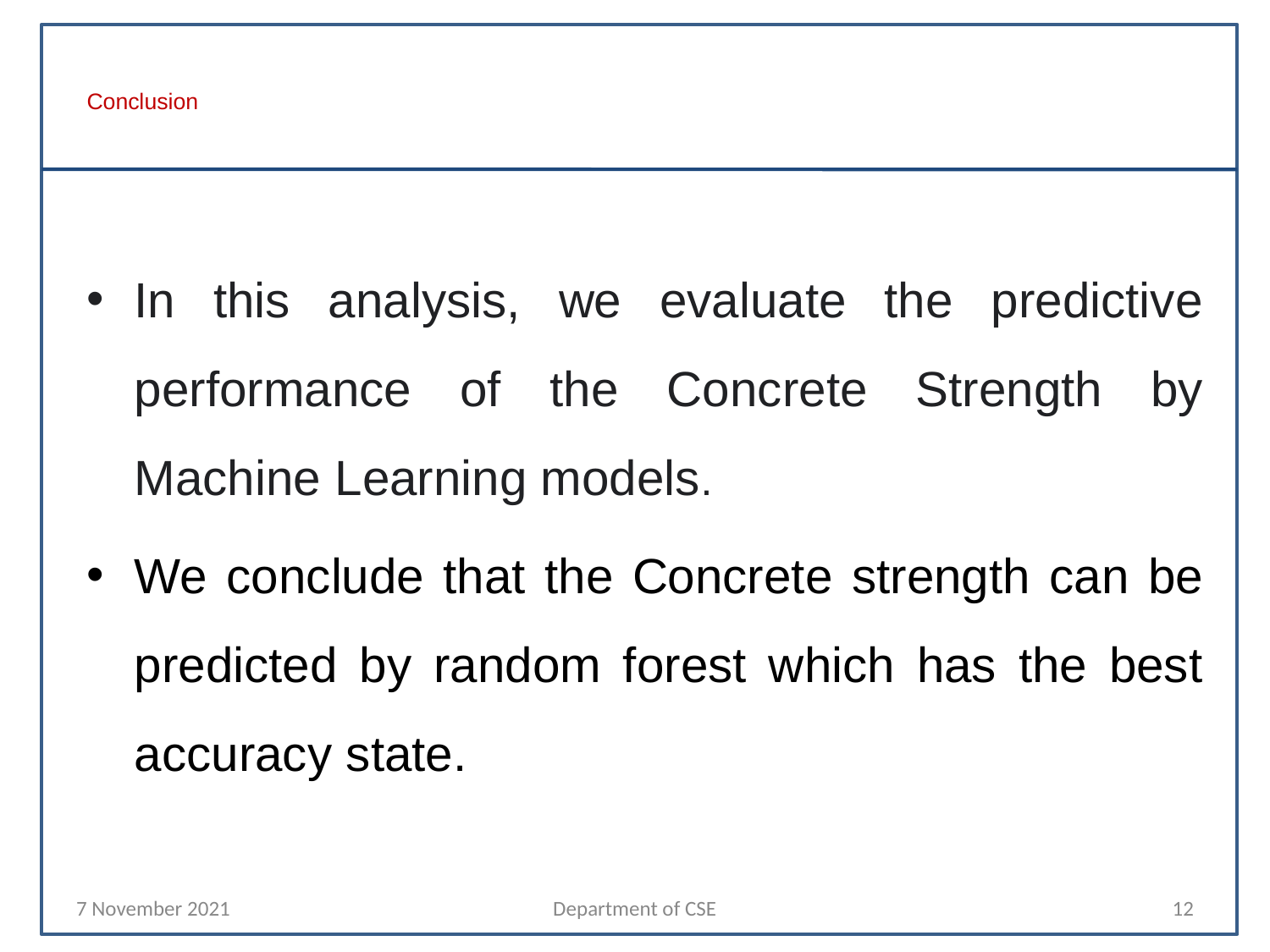

# Conclusion
In this analysis, we evaluate the predictive performance of the Concrete Strength by Machine Learning models.
We conclude that the Concrete strength can be predicted by random forest which has the best accuracy state.

7 November 2021
Department of CSE
12